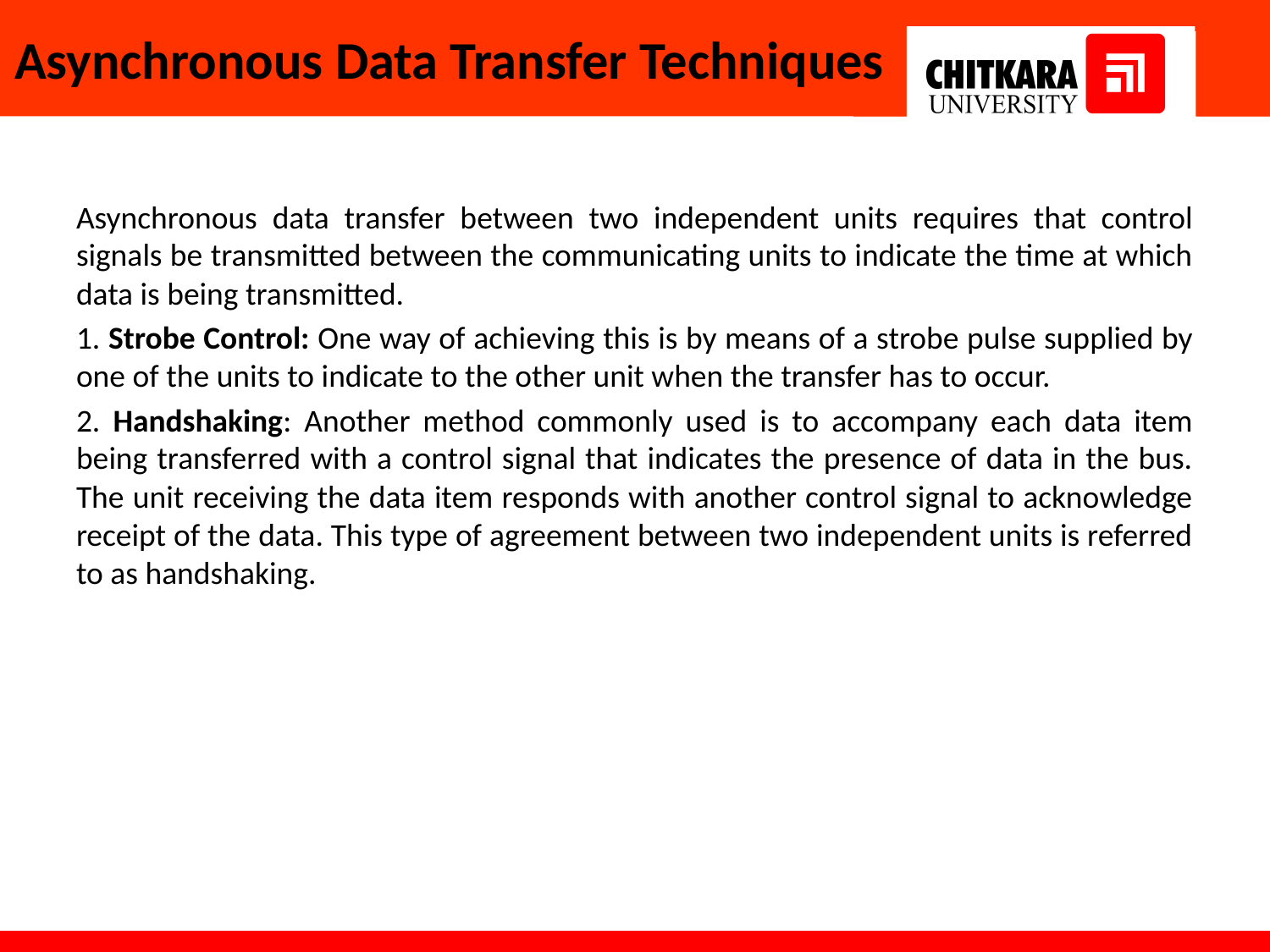

# Asynchronous Data Transfer Techniques
Asynchronous data transfer between two independent units requires that control signals be transmitted between the communicating units to indicate the time at which data is being transmitted.
1. Strobe Control: One way of achieving this is by means of a strobe pulse supplied by one of the units to indicate to the other unit when the transfer has to occur.
2. Handshaking: Another method commonly used is to accompany each data item being transferred with a control signal that indicates the presence of data in the bus. The unit receiving the data item responds with another control signal to acknowledge receipt of the data. This type of agreement between two independent units is referred to as handshaking.